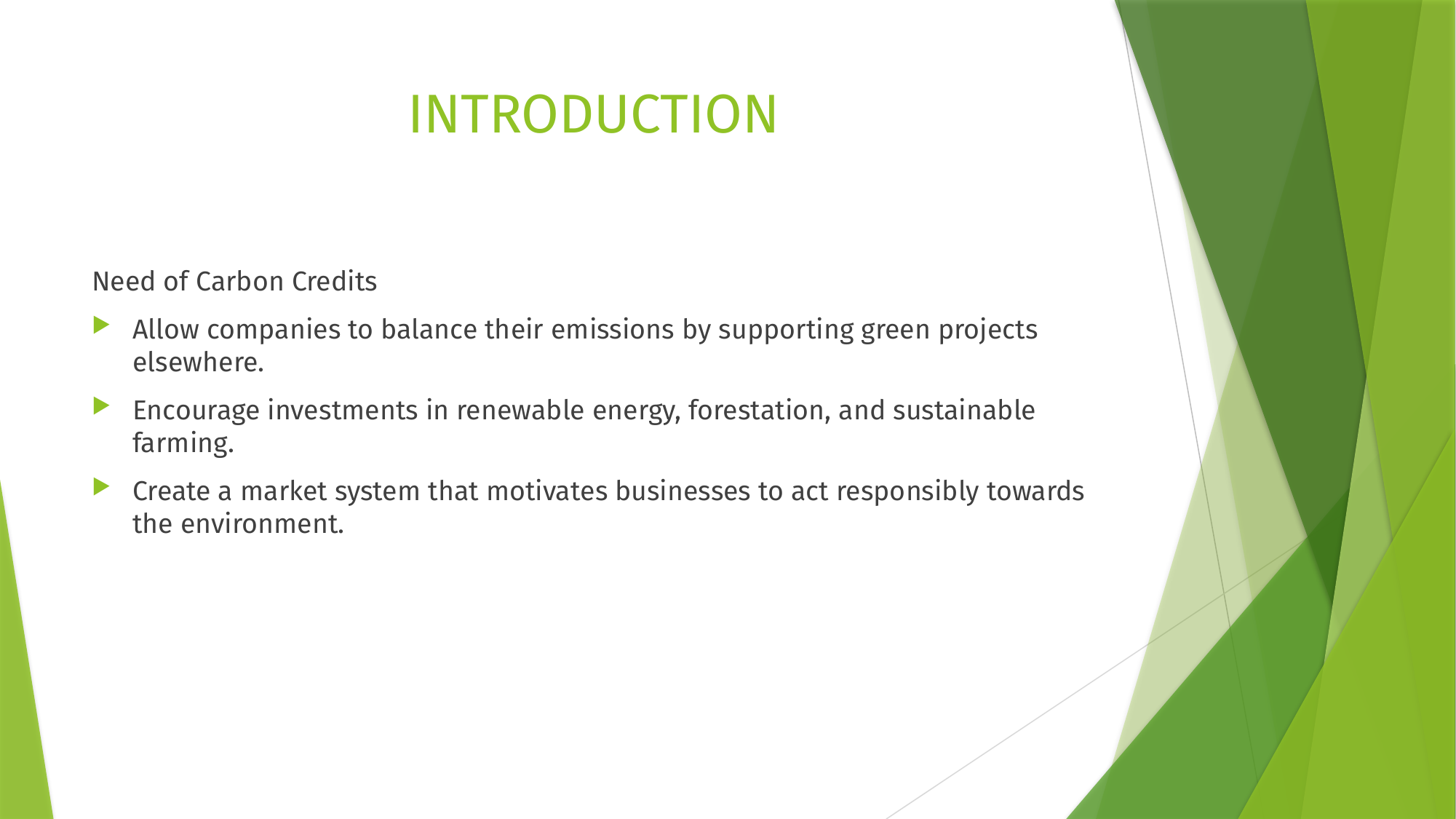

# INTRODUCTION
Need of Carbon Credits
Allow companies to balance their emissions by supporting green projects elsewhere.
Encourage investments in renewable energy, forestation, and sustainable farming.
Create a market system that motivates businesses to act responsibly towards the environment.